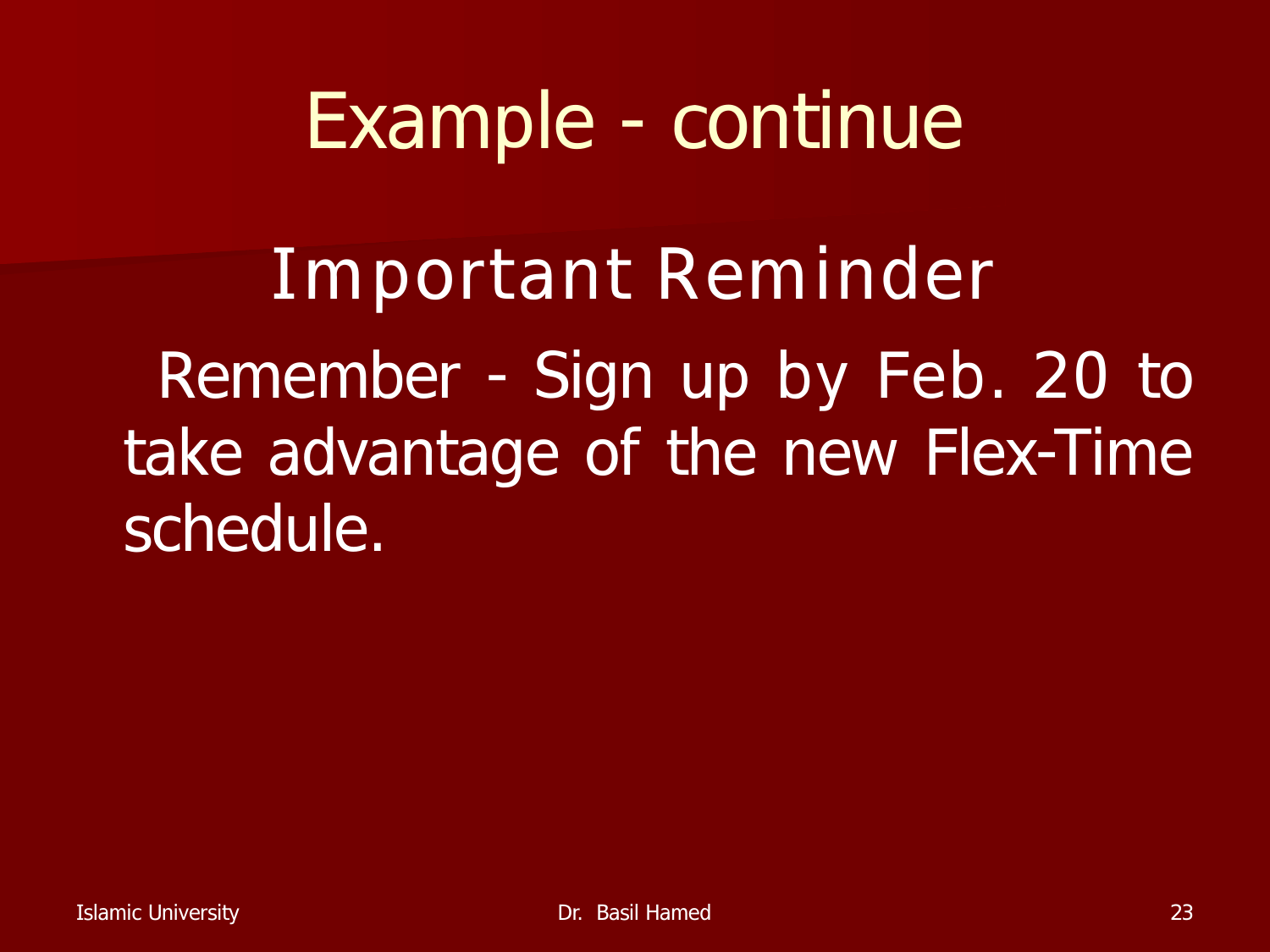

# Example - continue
Important Reminder
   Remember - Sign up by Feb. 20 to take advantage of the new Flex-Time schedule.
Islamic University
Dr.  Basil Hamed
23